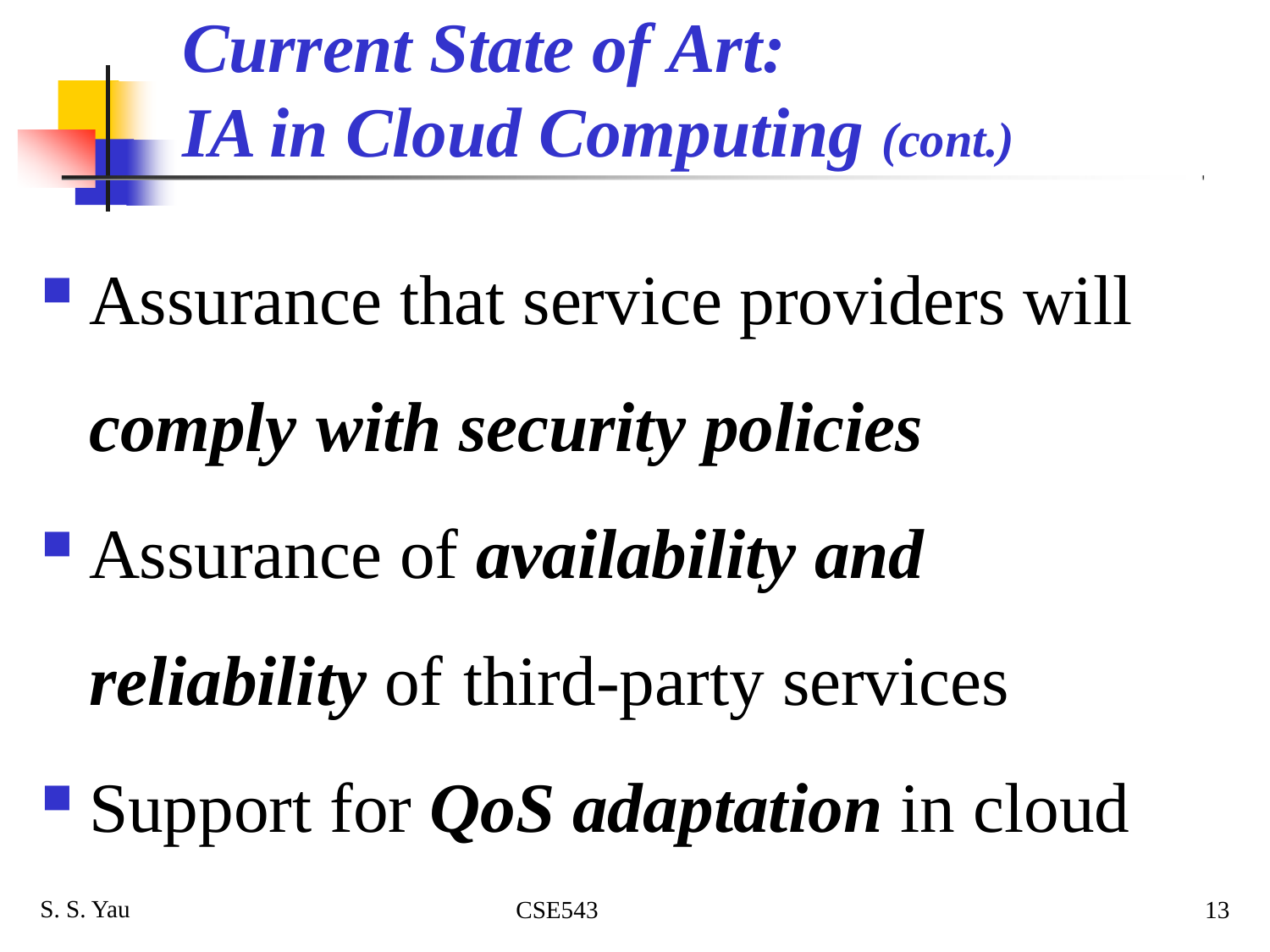

# Current State of Art:
IA in Cloud Computing (cont.)
Assurance that service providers will comply with security policies
Assurance of availability and reliability of third-party services
Support for QoS adaptation in cloud
S. S. Yau
CSE543
13